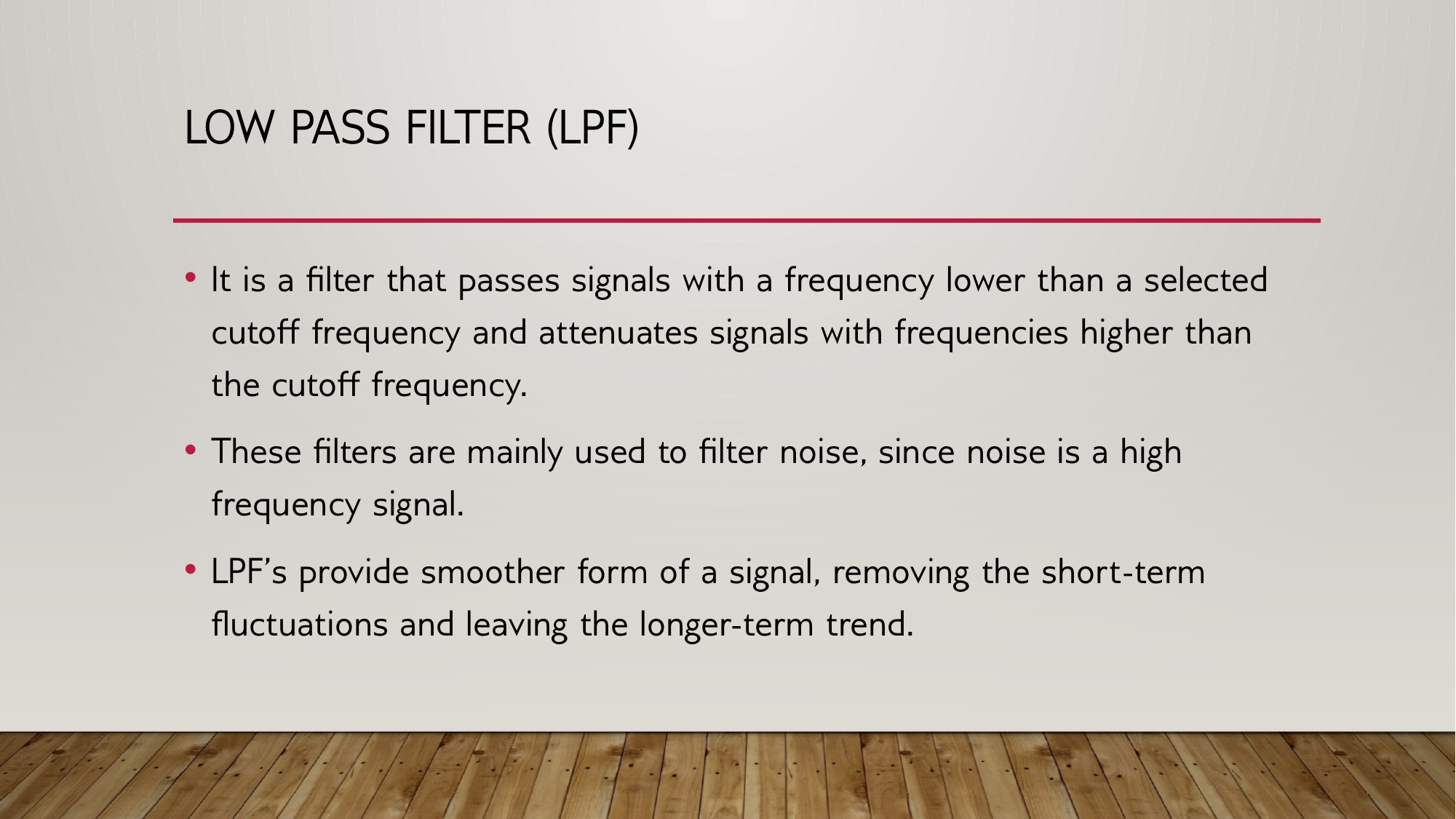

# Low pass filter (lpf)
It is a filter that passes signals with a frequency lower than a selected cutoff frequency and attenuates signals with frequencies higher than the cutoff frequency.
These filters are mainly used to filter noise, since noise is a high frequency signal.
LPF’s provide smoother form of a signal, removing the short-term fluctuations and leaving the longer-term trend.